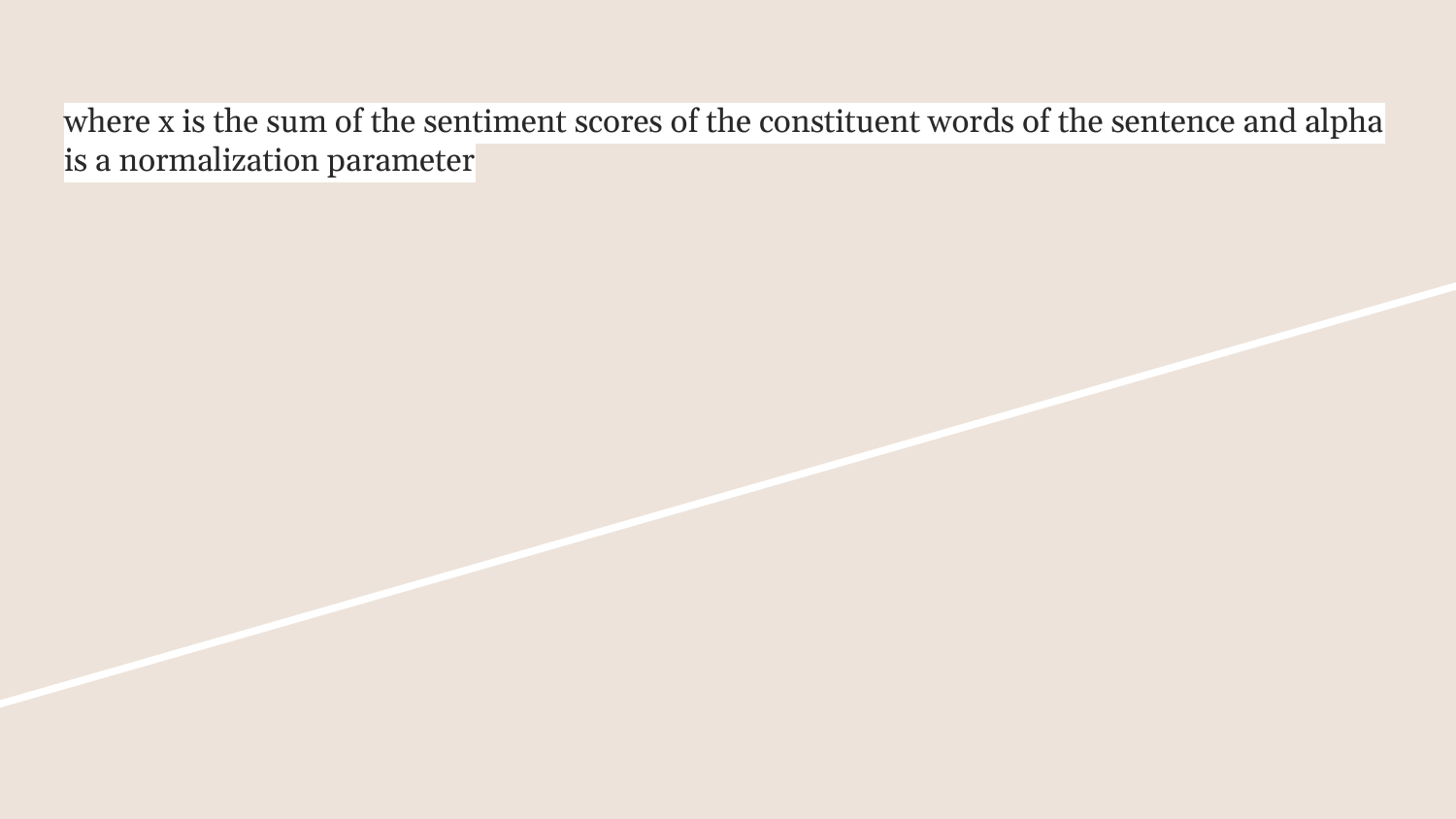

# where x is the sum of the sentiment scores of the constituent words of the sentence and alpha is a normalization parameter